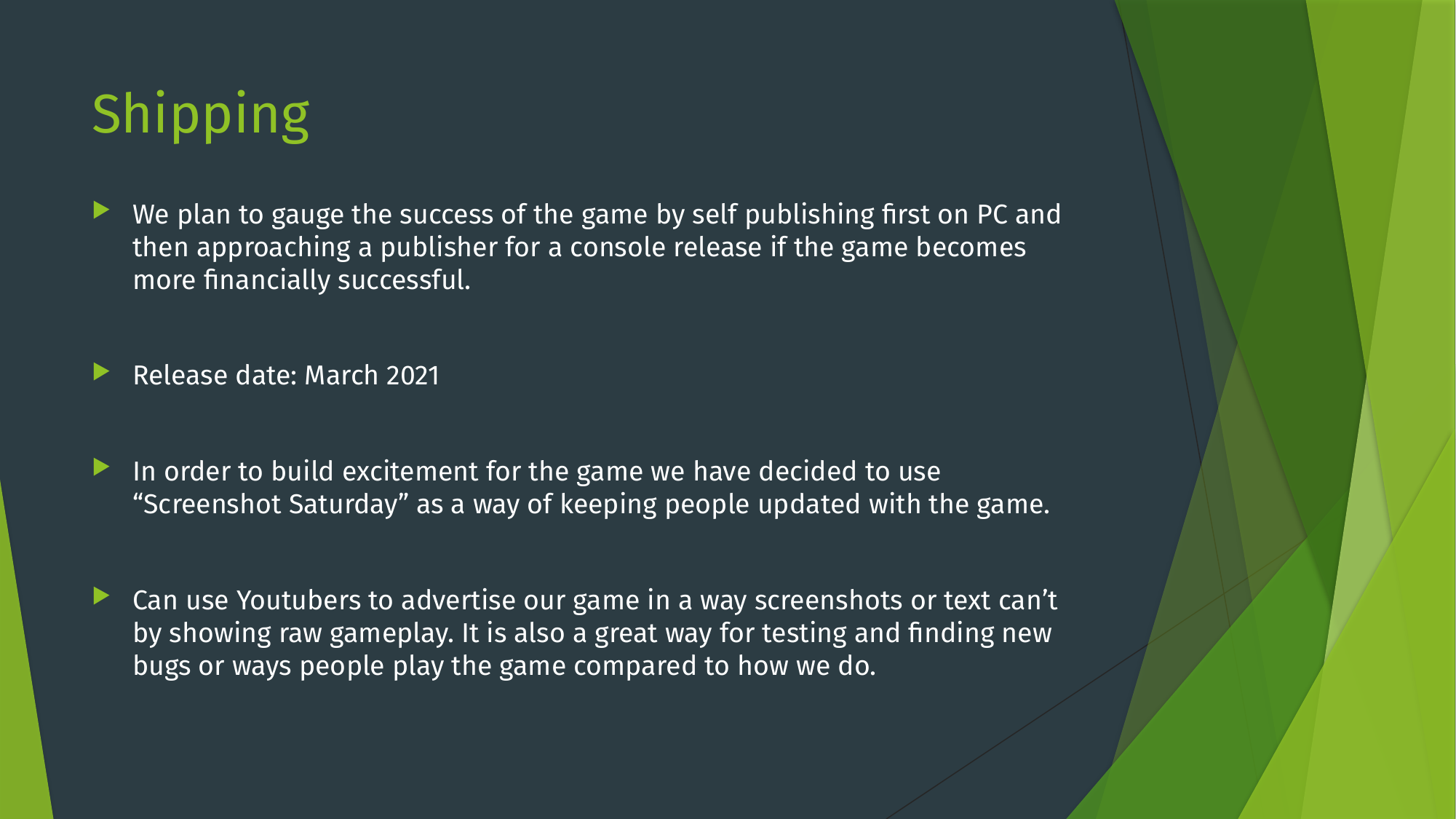

# Shipping
We plan to gauge the success of the game by self publishing first on PC and then approaching a publisher for a console release if the game becomes more financially successful.

Release date: March 2021

In order to build excitement for the game we have decided to use “Screenshot Saturday” as a way of keeping people updated with the game.

Can use Youtubers to advertise our game in a way screenshots or text can’t by showing raw gameplay. It is also a great way for testing and finding new bugs or ways people play the game compared to how we do.